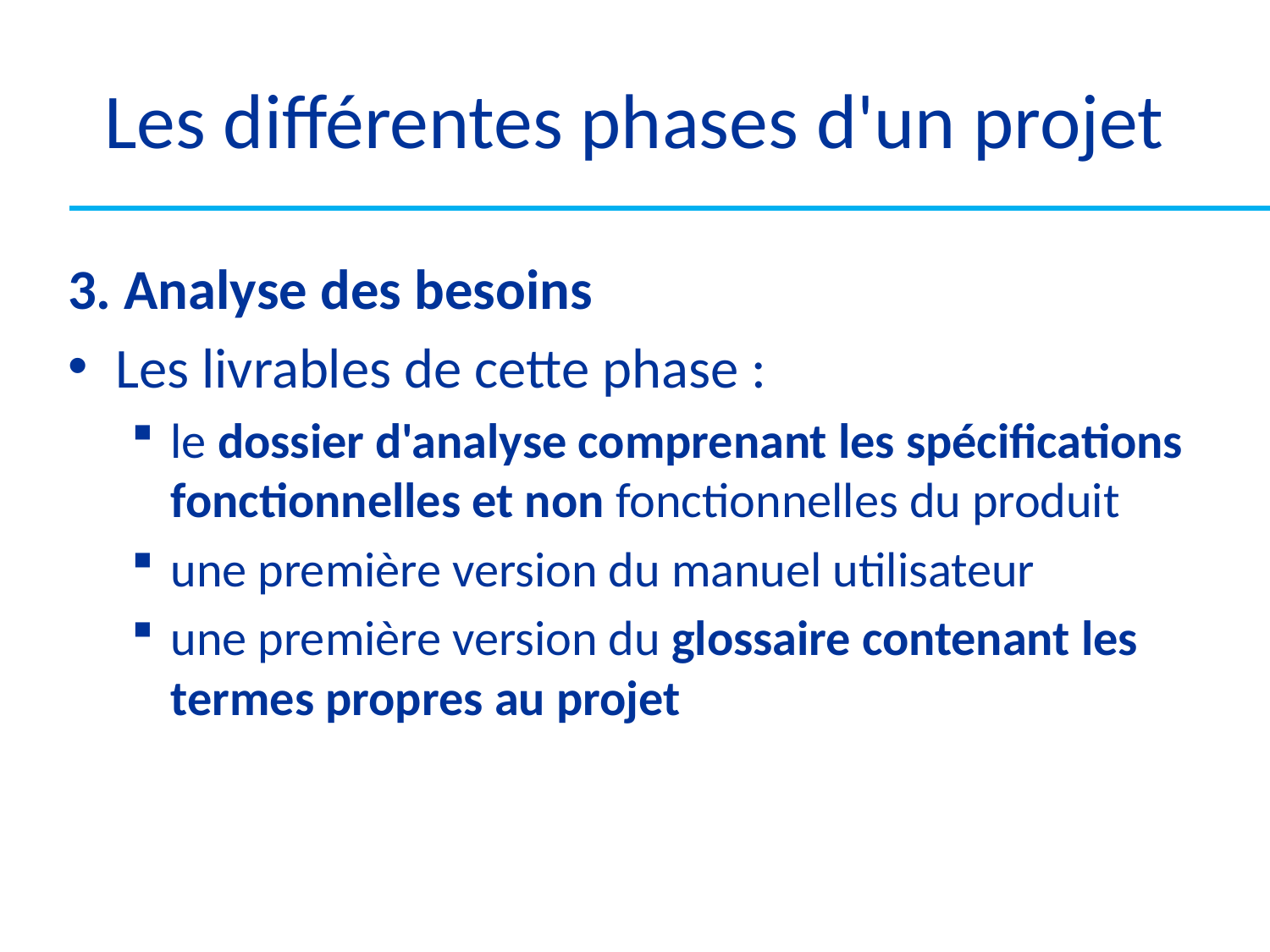

# Les différentes phases d'un projet
3. Analyse des besoins
Les livrables de cette phase :
le dossier d'analyse comprenant les spécifications fonctionnelles et non fonctionnelles du produit
une première version du manuel utilisateur
une première version du glossaire contenant les termes propres au projet